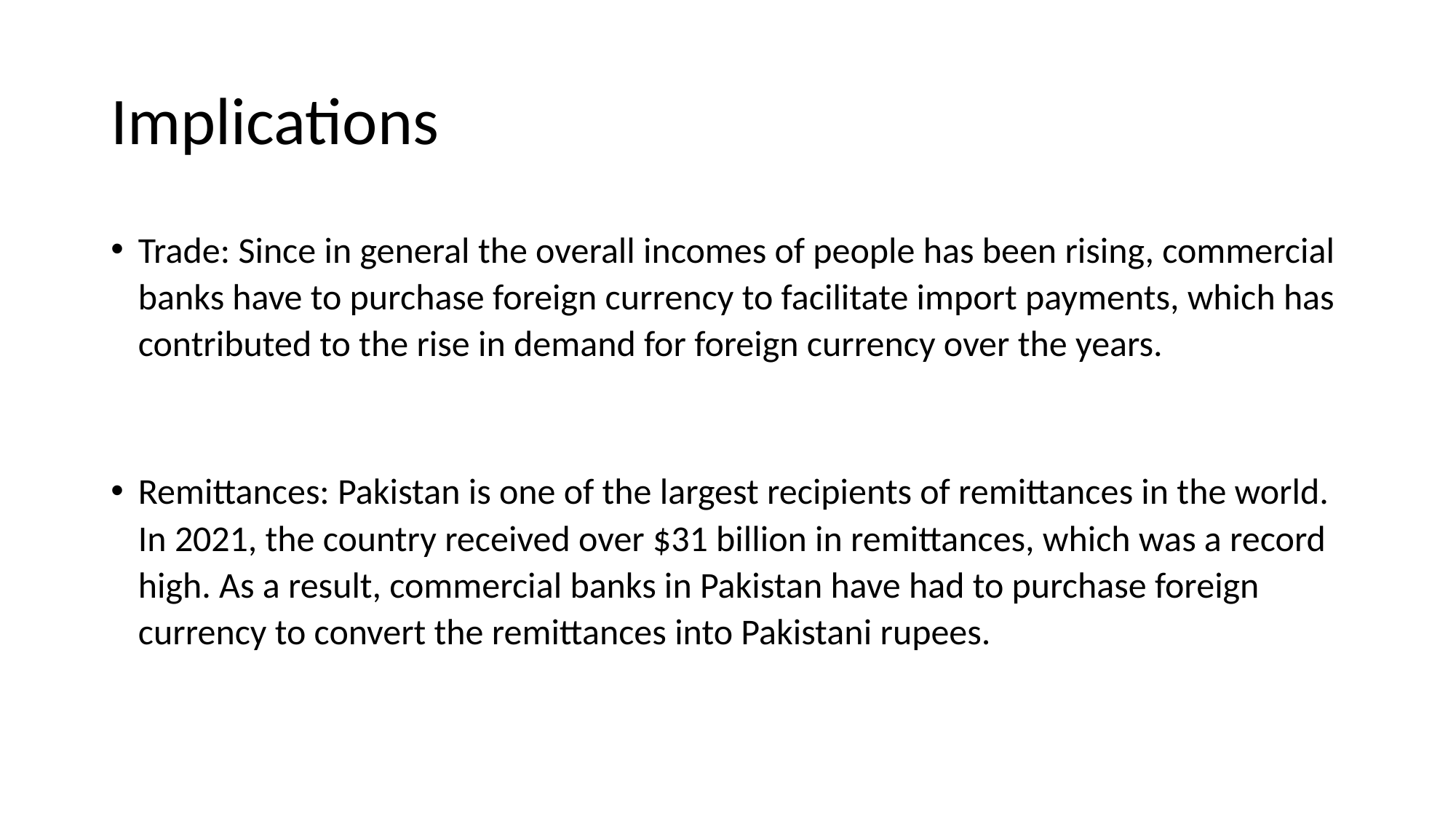

# Implications
Trade: Since in general the overall incomes of people has been rising, commercial banks have to purchase foreign currency to facilitate import payments, which has contributed to the rise in demand for foreign currency over the years.

Remittances: Pakistan is one of the largest recipients of remittances in the world. In 2021, the country received over $31 billion in remittances, which was a record high. As a result, commercial banks in Pakistan have had to purchase foreign currency to convert the remittances into Pakistani rupees.